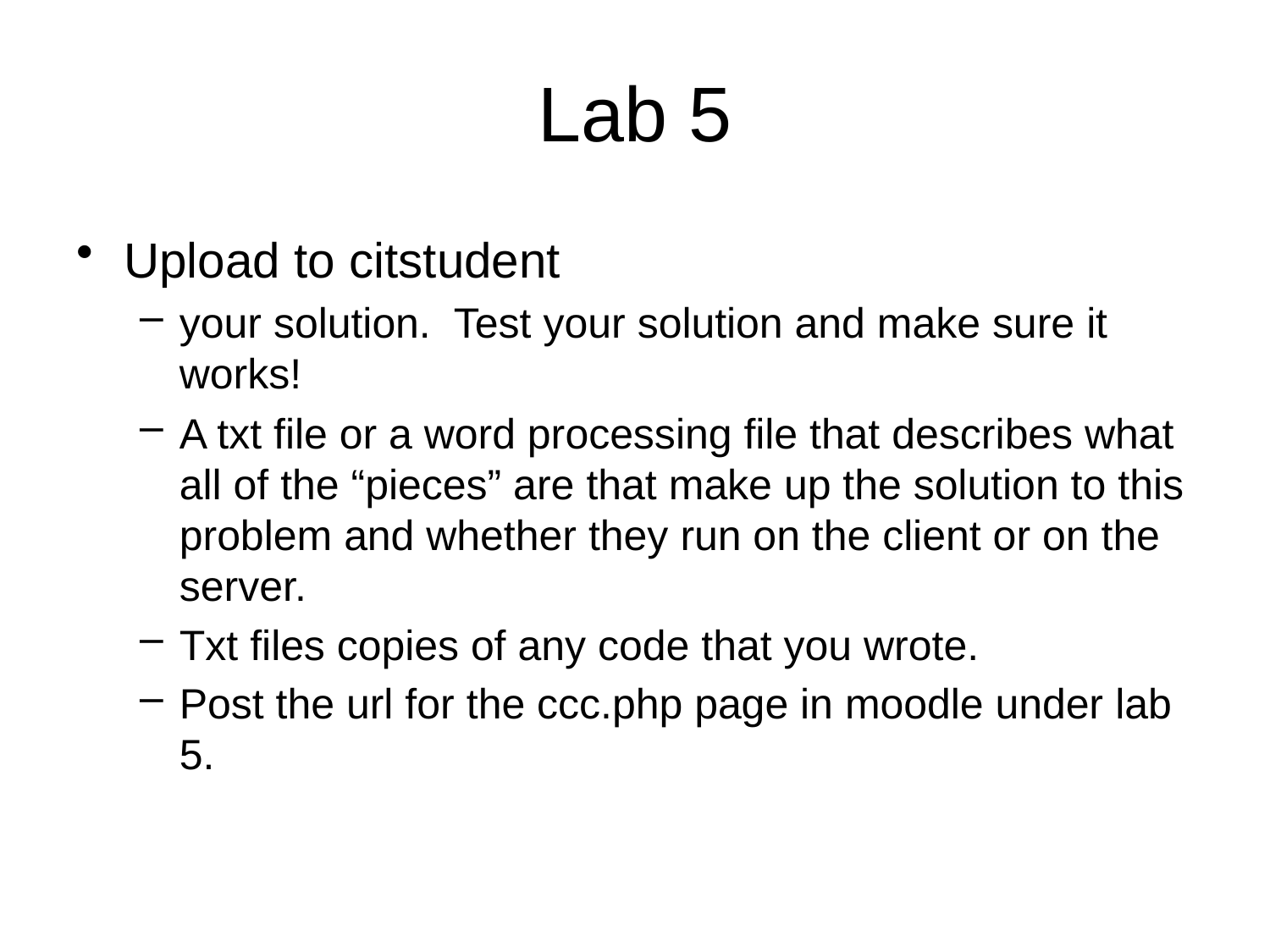

# Lab 5
Upload to citstudent
your solution.  Test your solution and make sure it works!
A txt file or a word processing file that describes what all of the “pieces” are that make up the solution to this problem and whether they run on the client or on the server.
Txt files copies of any code that you wrote.
Post the url for the ccc.php page in moodle under lab 5.